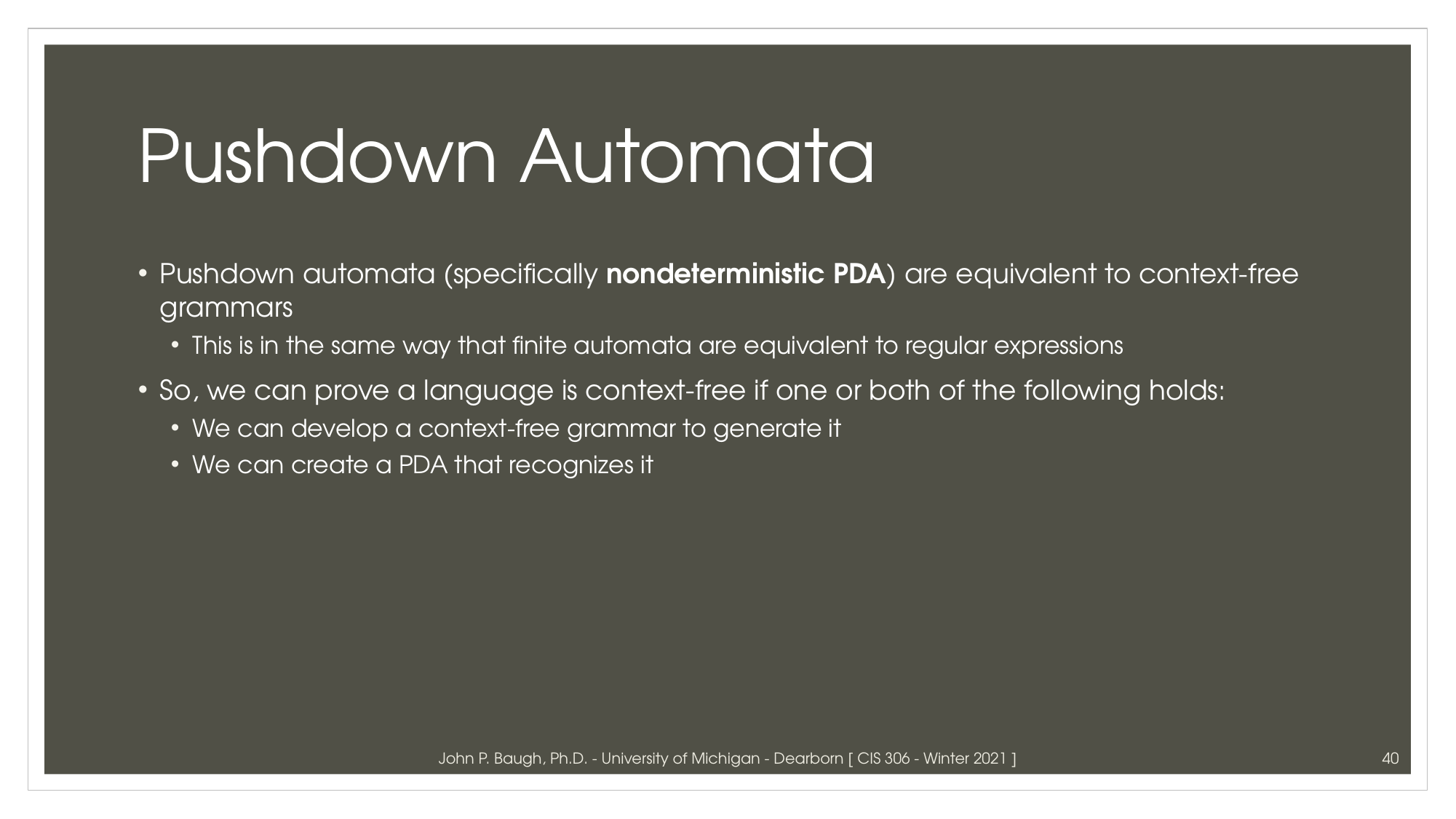

# Pushdown Automata
Pushdown automata (specifically nondeterministic PDA) are equivalent to context-free grammars
This is in the same way that finite automata are equivalent to regular expressions
So, we can prove a language is context-free if one or both of the following holds:
We can develop a context-free grammar to generate it
We can create a PDA that recognizes it

John P. Baugh, Ph.D. - University of Michigan - Dearborn [ CIS 306 - Winter 2021 ]
40